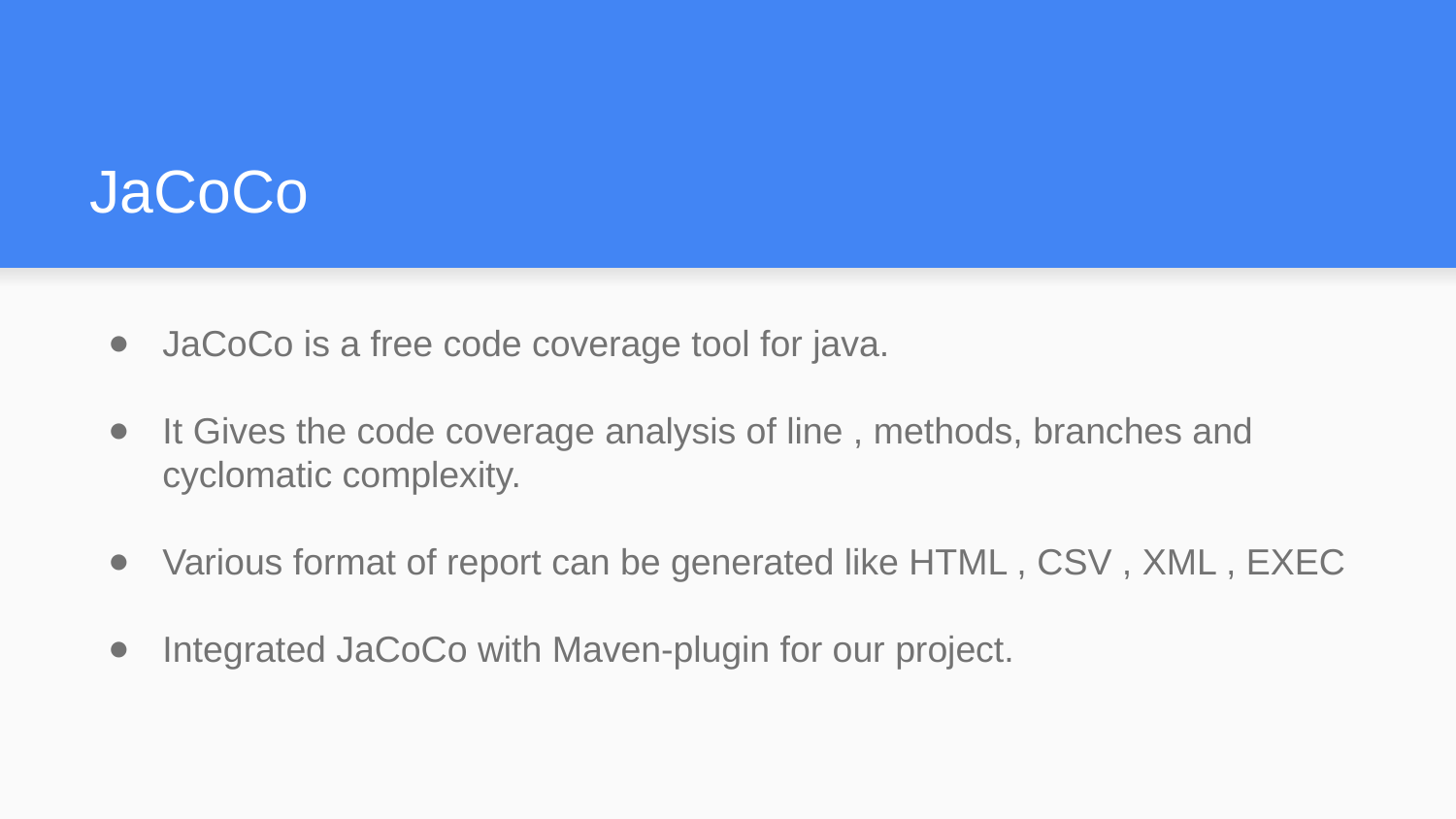

# JaCoCo
JaCoCo is a free code coverage tool for java.

It Gives the code coverage analysis of line , methods, branches and cyclomatic complexity.

Various format of report can be generated like HTML , CSV , XML , EXEC

Integrated JaCoCo with Maven-plugin for our project.